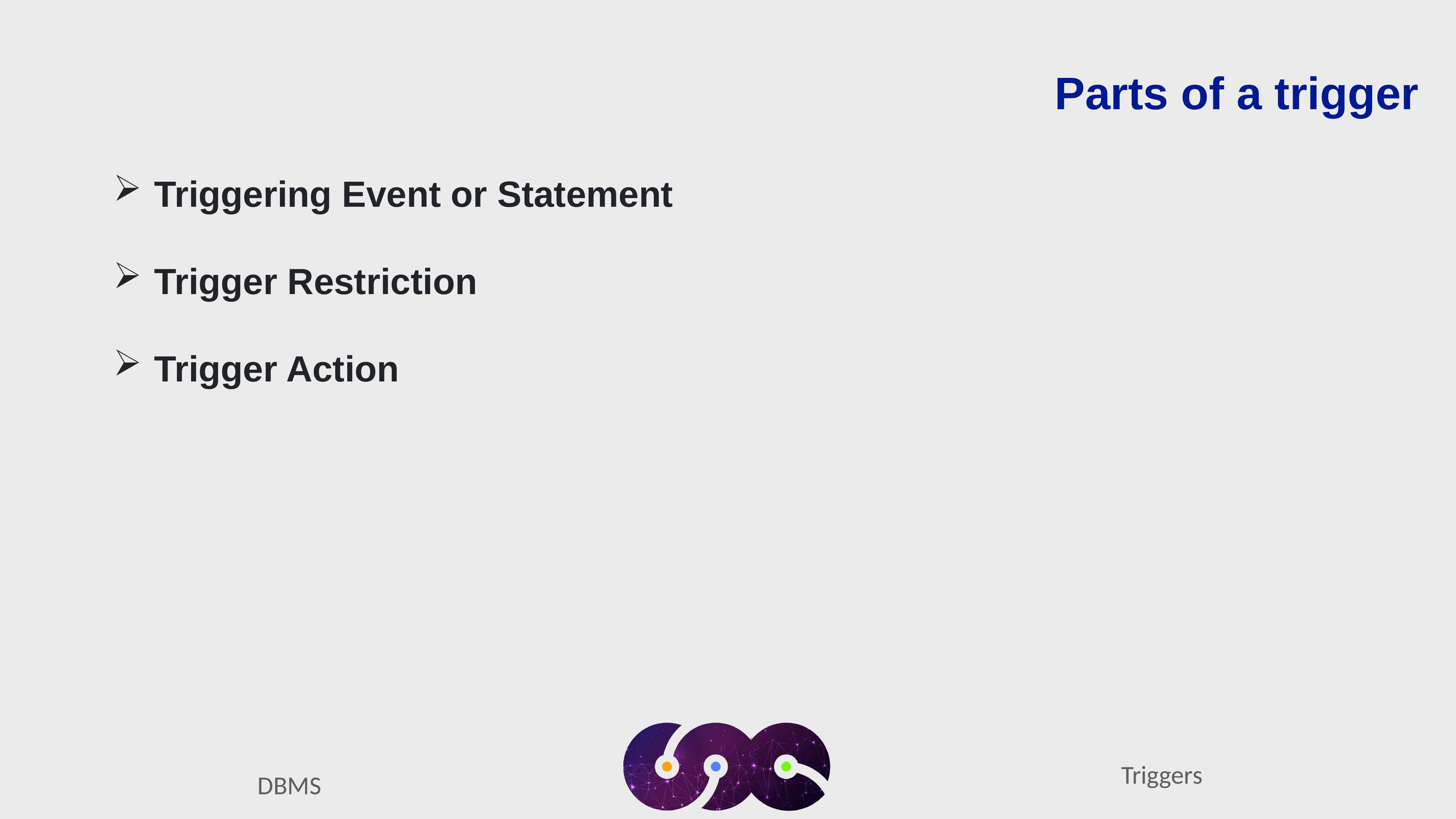

Parts of a trigger
Triggering Event or Statement

Trigger Restriction

Trigger Action